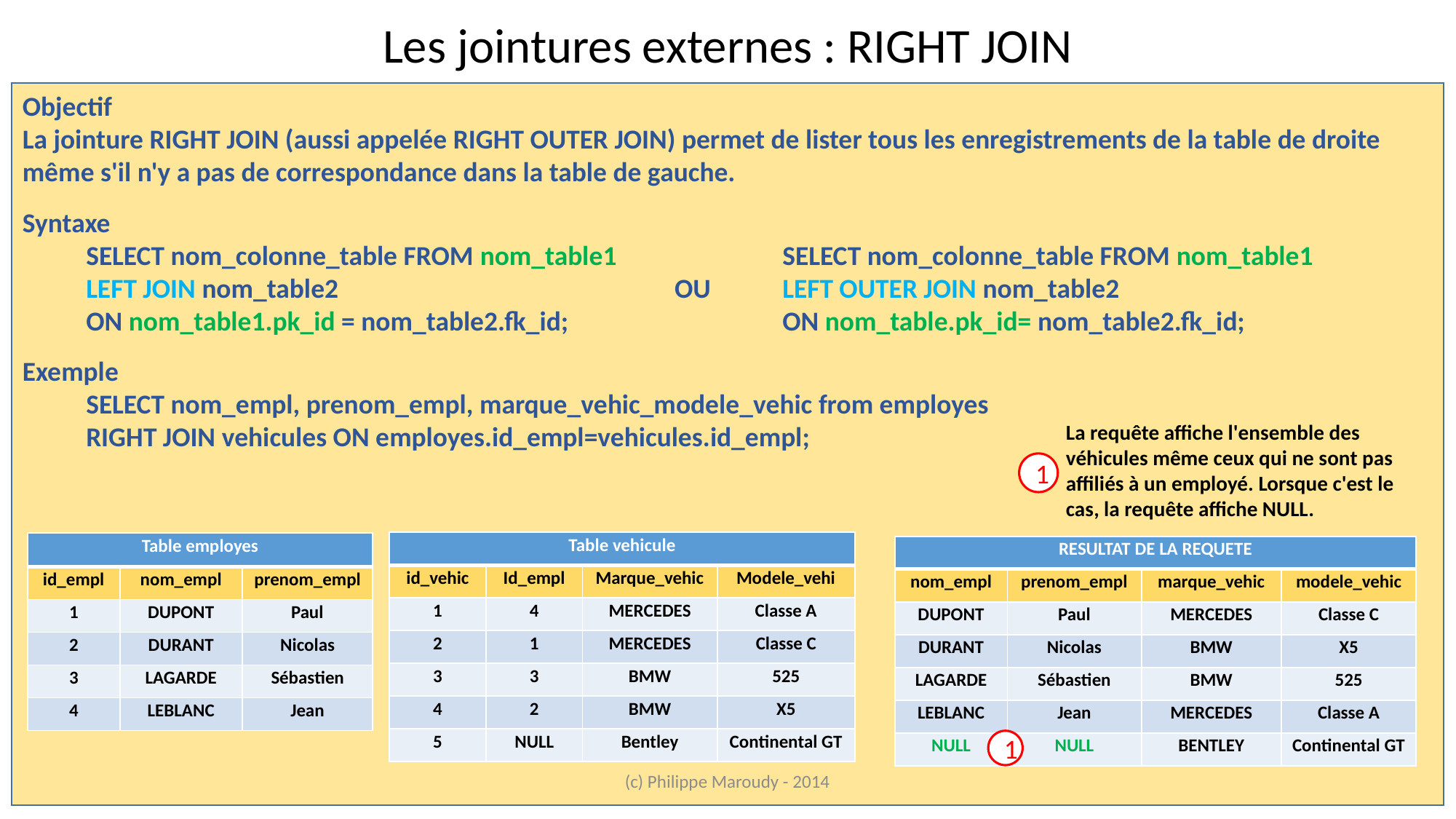

Les jointures externes : RIGHT JOIN
Objectif
La jointure RIGHT JOIN (aussi appelée RIGHT OUTER JOIN) permet de lister tous les enregistrements de la table de droite même s'il n'y a pas de correspondance dans la table de gauche.

Syntaxe
SELECT nom_colonne_table FROM nom_table1	SELECT nom_colonne_table FROM nom_table1
LEFT JOIN nom_table2 	OU	LEFT OUTER JOIN nom_table2
ON nom_table1.pk_id = nom_table2.fk_id;		ON nom_table.pk_id= nom_table2.fk_id;

Exemple
SELECT nom_empl, prenom_empl, marque_vehic_modele_vehic from employes
RIGHT JOIN vehicules ON employes.id_empl=vehicules.id_empl;
La requête affiche l'ensemble des véhicules même ceux qui ne sont pas affiliés à un employé. Lorsque c'est le cas, la requête affiche NULL.
1
| Table vehicule |  |  |  |
| --- | --- | --- | --- |
| id\_vehic | Id\_empl | Marque\_vehic | Modele\_vehi |
| 1 | 4 | MERCEDES | Classe A |
| 2 | 1 | MERCEDES | Classe C |
| 3 | 3 | BMW | 525 |
| 4 | 2 | BMW | X5 |
| 5 | NULL | Bentley | Continental GT |
| Table employes |  |  |
| --- | --- | --- |
| id\_empl | nom\_empl | prenom\_empl |
| 1 | DUPONT | Paul |
| 2 | DURANT | Nicolas |
| 3 | LAGARDE | Sébastien |
| 4 | LEBLANC | Jean |
| RESULTAT DE LA REQUETE |  |  |  |
| --- | --- | --- | --- |
| nom\_empl | prenom\_empl | marque\_vehic | modele\_vehic |
| DUPONT | Paul | MERCEDES | Classe C |
| DURANT | Nicolas | BMW | X5 |
| LAGARDE | Sébastien | BMW | 525 |
| LEBLANC | Jean | MERCEDES | Classe A |
| NULL | NULL | BENTLEY | Continental GT |
1
(c) Philippe Maroudy - 2014
43